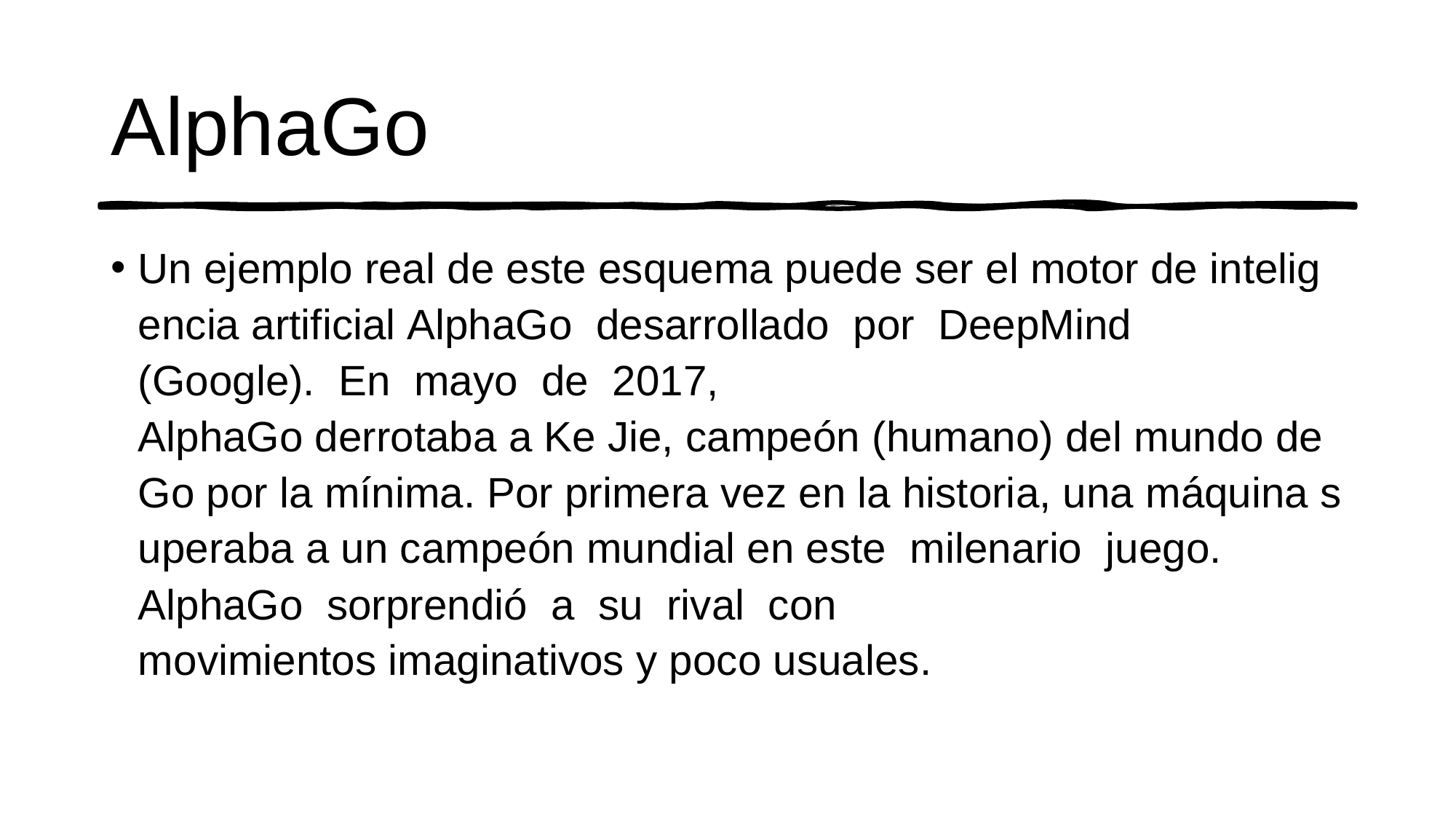

# AlphaGo
Un ejemplo real de este esquema puede ser el motor de inteligencia artificial AlphaGo  desarrollado  por  DeepMind  (Google).  En  mayo  de  2017,  AlphaGo derrotaba a Ke Jie, campeón (humano) del mundo de Go por la mínima. Por primera vez en la historia, una máquina superaba a un campeón mundial en este  milenario  juego.  AlphaGo  sorprendió  a  su  rival  con  movimientos imaginativos y poco usuales.